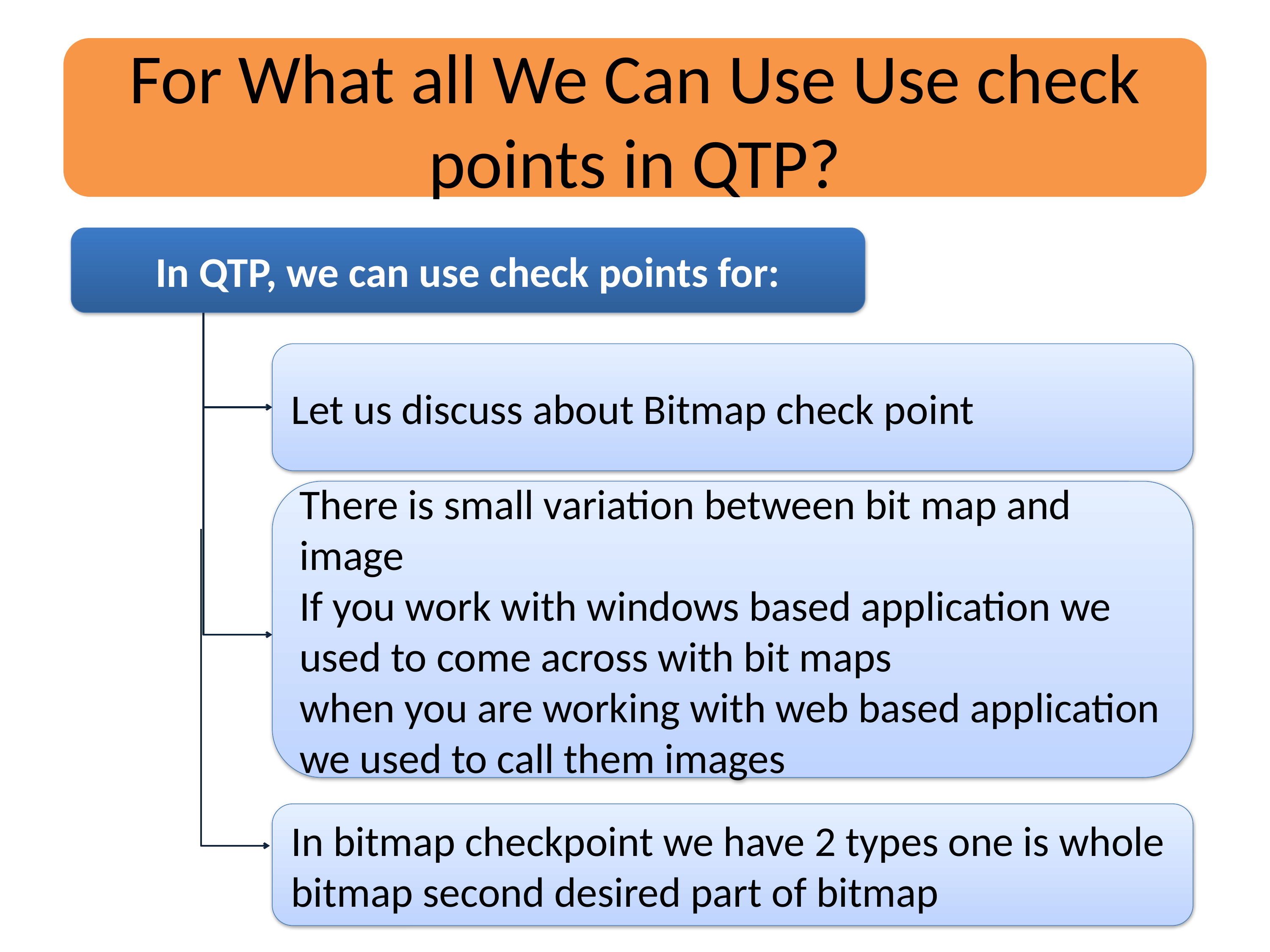

For What all We Can Use Use check points in QTP?
In QTP, we can use check points for:

Let us discuss about Bitmap check point
There is small variation between bit map and image
If you work with windows based application we used to come across with bit maps
when you are working with web based application we used to call them images
In bitmap checkpoint we have 2 types one is whole bitmap second desired part of bitmap